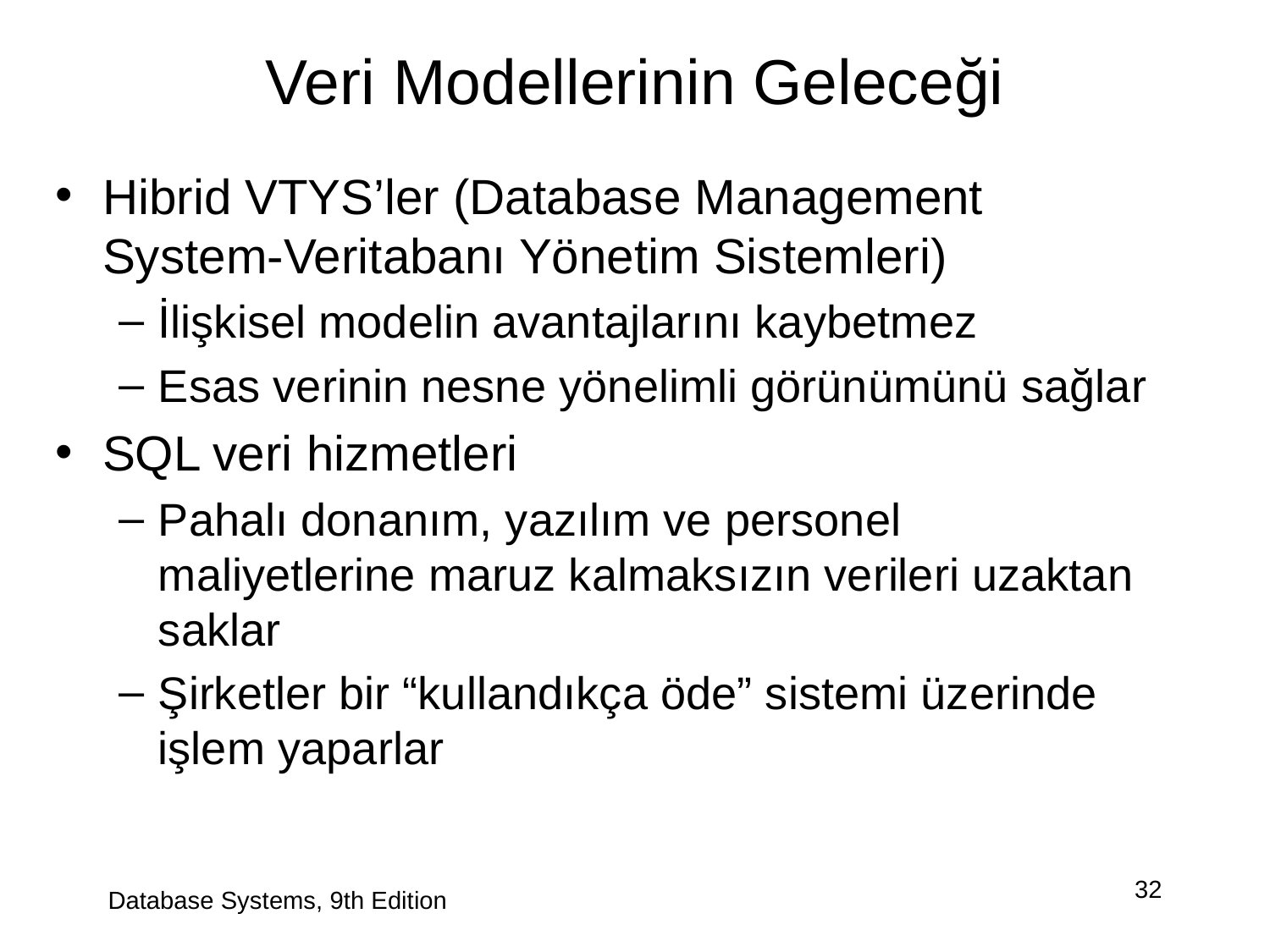

# Veri Modellerinin Geleceği
Hibrid VTYS’ler (Database Management System-Veritabanı Yönetim Sistemleri)
İlişkisel modelin avantajlarını kaybetmez
Esas verinin nesne yönelimli görünümünü sağlar
SQL veri hizmetleri
Pahalı donanım, yazılım ve personel maliyetlerine maruz kalmaksızın verileri uzaktan saklar
Şirketler bir “kullandıkça öde” sistemi üzerinde işlem yaparlar
Database Systems, 9th Edition